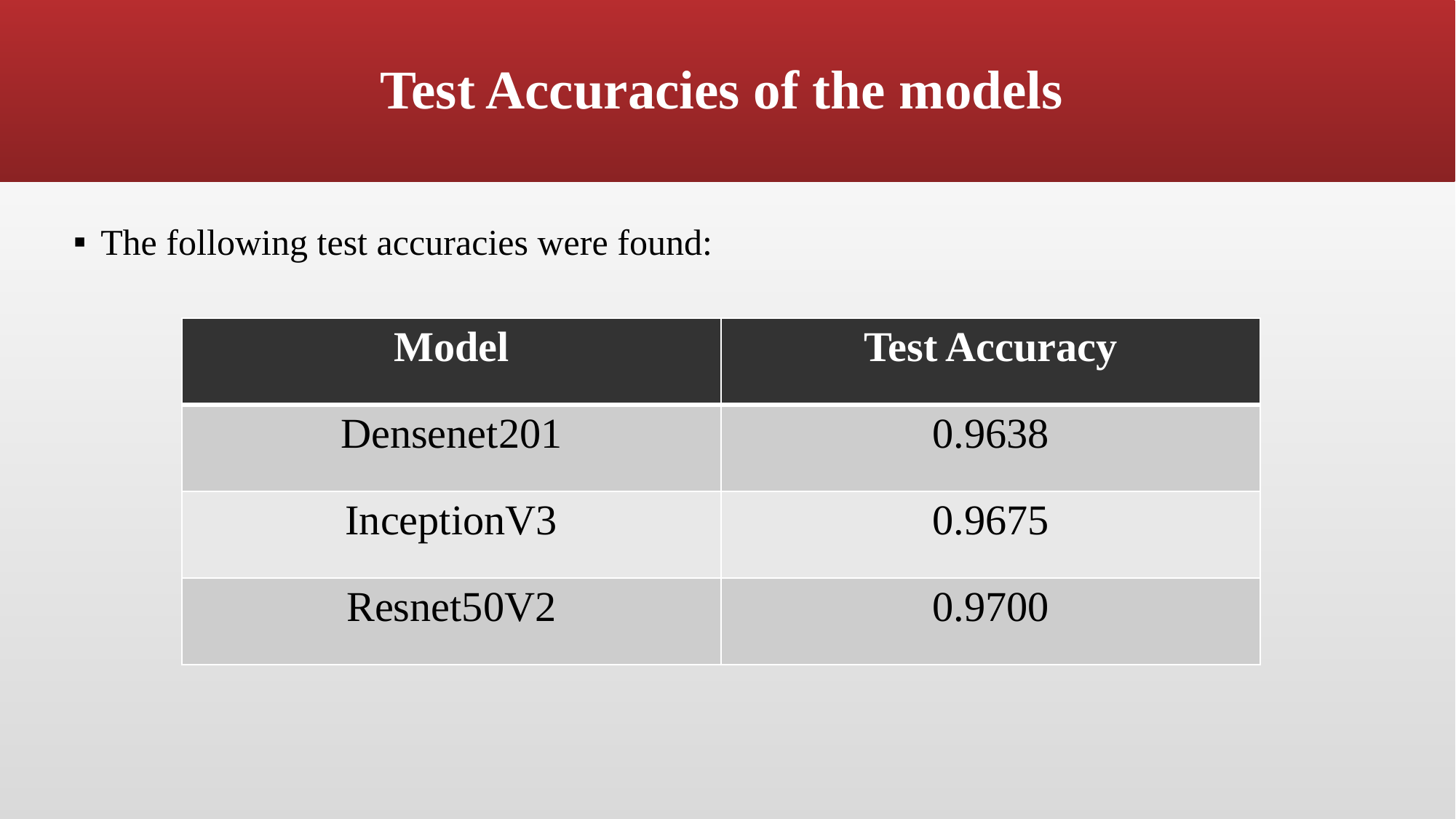

# Test Accuracies of the models
The following test accuracies were found:

| Model | Test Accuracy |
| --- | --- |
| Densenet201 | 0.9638 |
| InceptionV3 | 0.9675 |
| Resnet50V2 | 0.9700 |